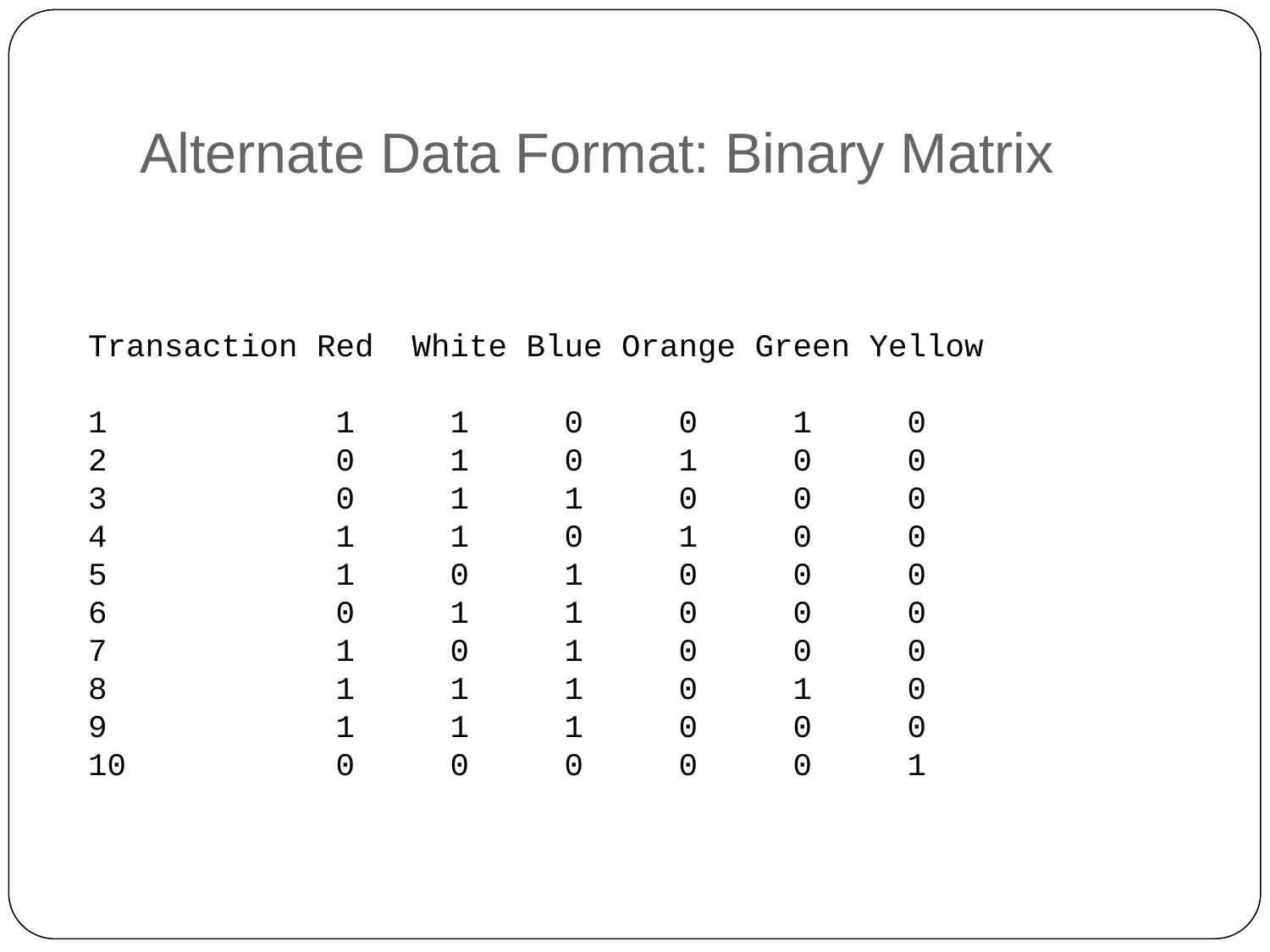

# Alternate Data Format: Binary Matrix
Transaction Red  White Blue Orange Green Yellow

1            1     1     0     0     1     0
2            0     1     0     1     0     0
3            0     1     1     0     0     0
4            1     1     0     1     0     0
5            1     0     1     0     0     0
6            0     1     1     0     0     0
7            1     0     1     0     0     0
8            1     1     1     0     1     0
9            1     1     1     0     0     0
10           0     0     0     0     0     1